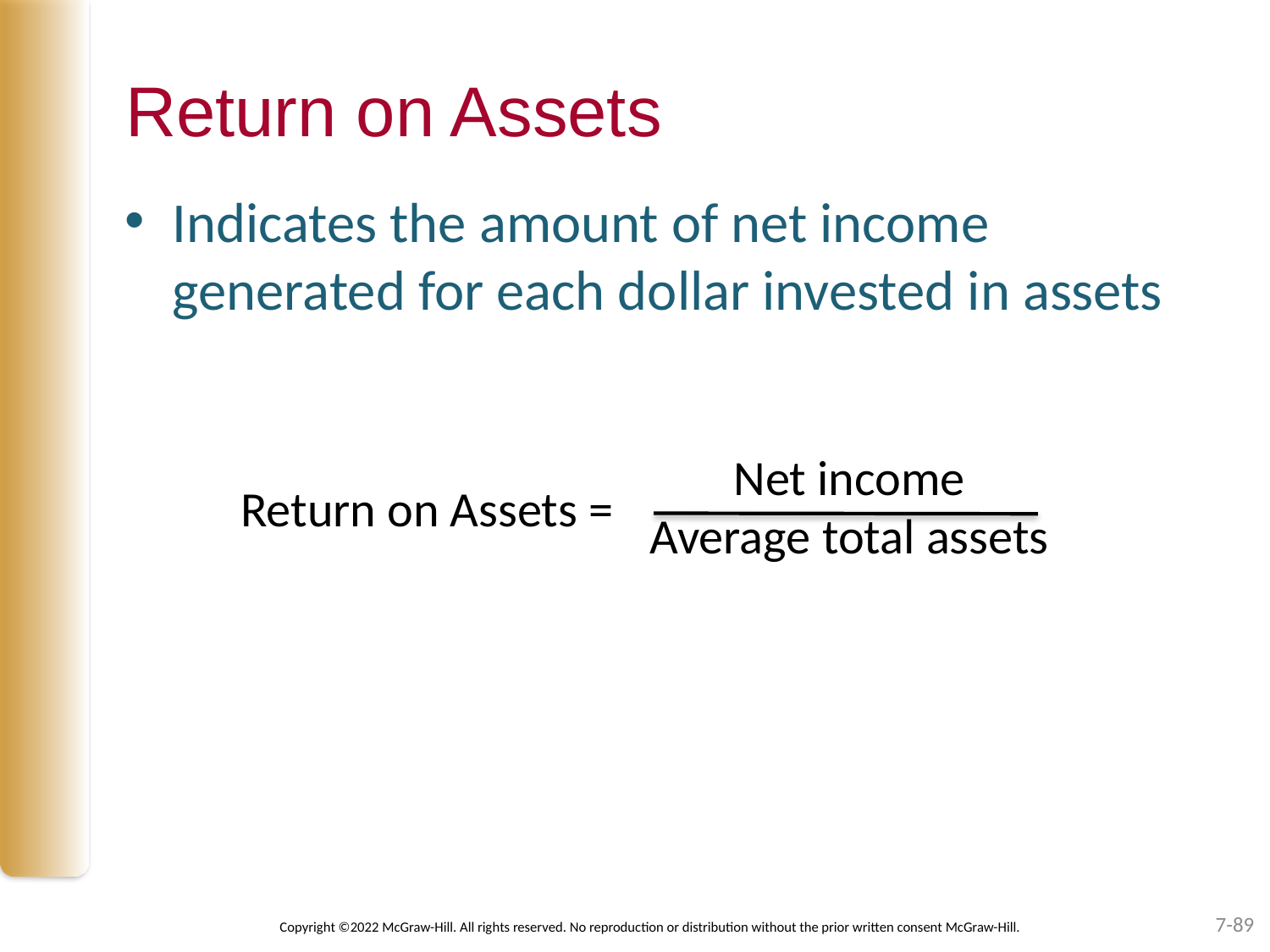

# Return on Assets
Indicates the amount of net income generated for each dollar invested in assets

Net income
Average total assets
Return on Assets =
7-89
Copyright ©2022 McGraw-Hill. All rights reserved. No reproduction or distribution without the prior written consent McGraw-Hill.